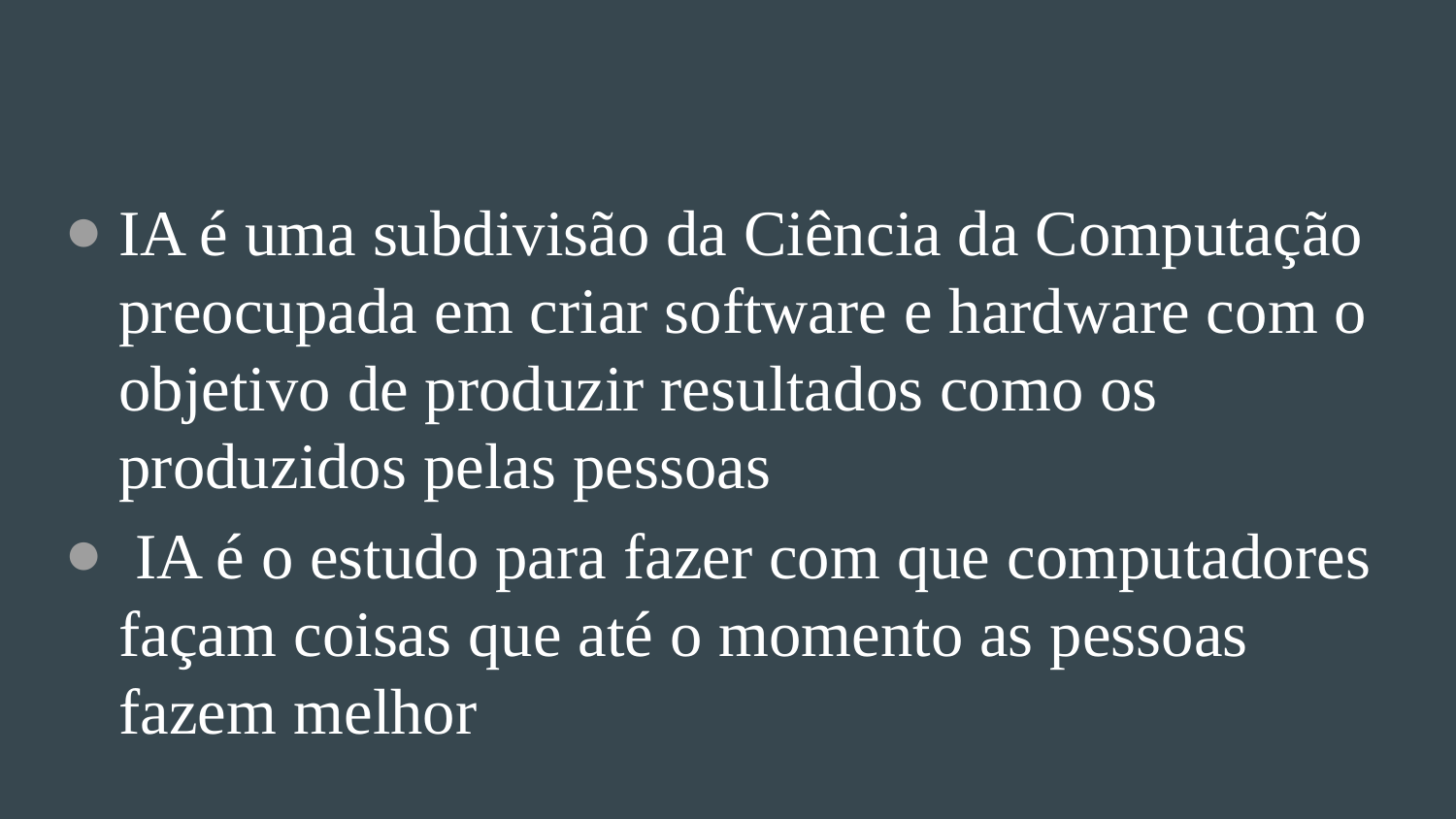

#
IA é uma subdivisão da Ciência da Computação preocupada em criar software e hardware com o objetivo de produzir resultados como os produzidos pelas pessoas
 IA é o estudo para fazer com que computadores façam coisas que até o momento as pessoas fazem melhor